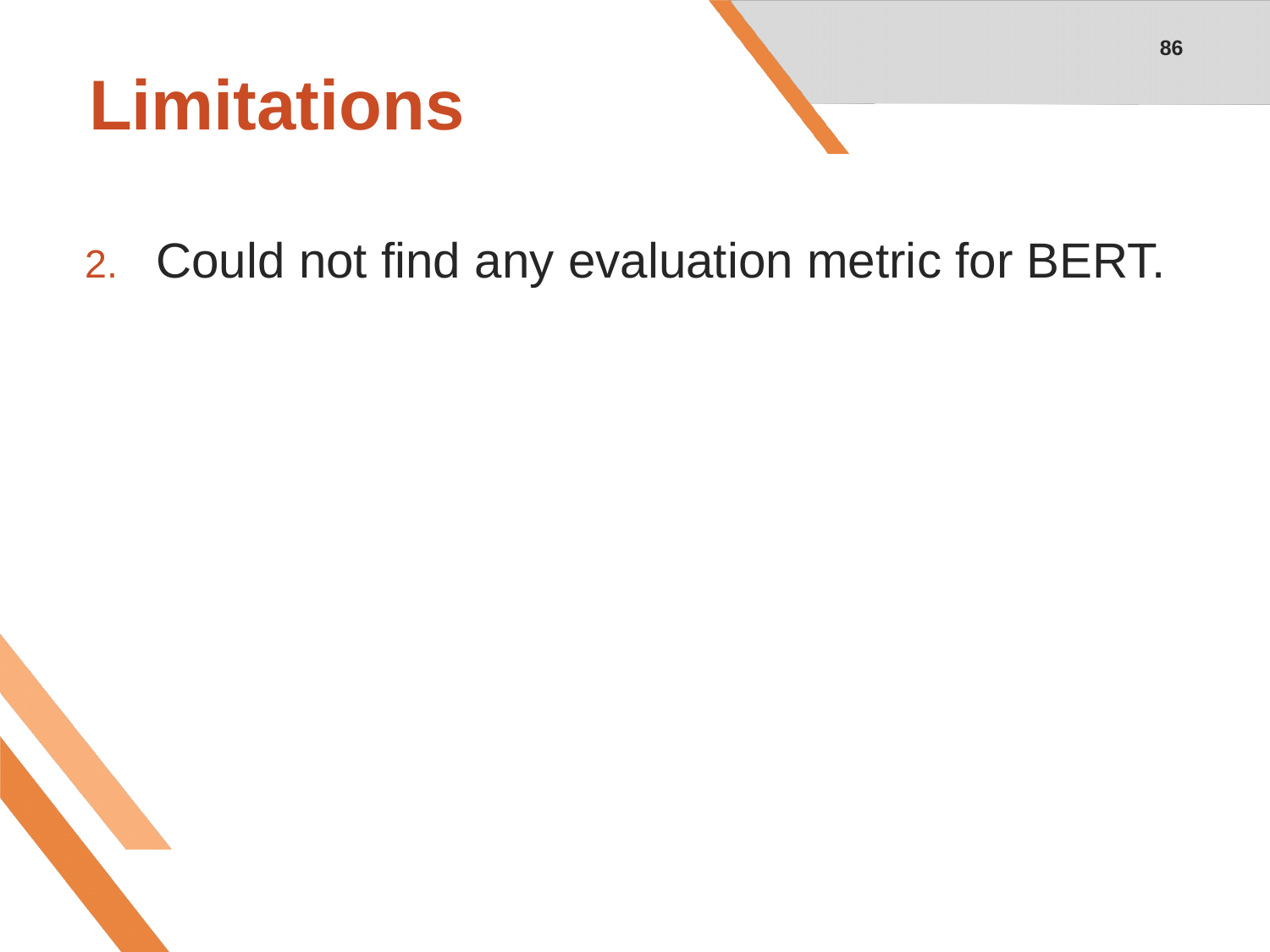

86
# Limitations
Could not find any evaluation metric for BERT.